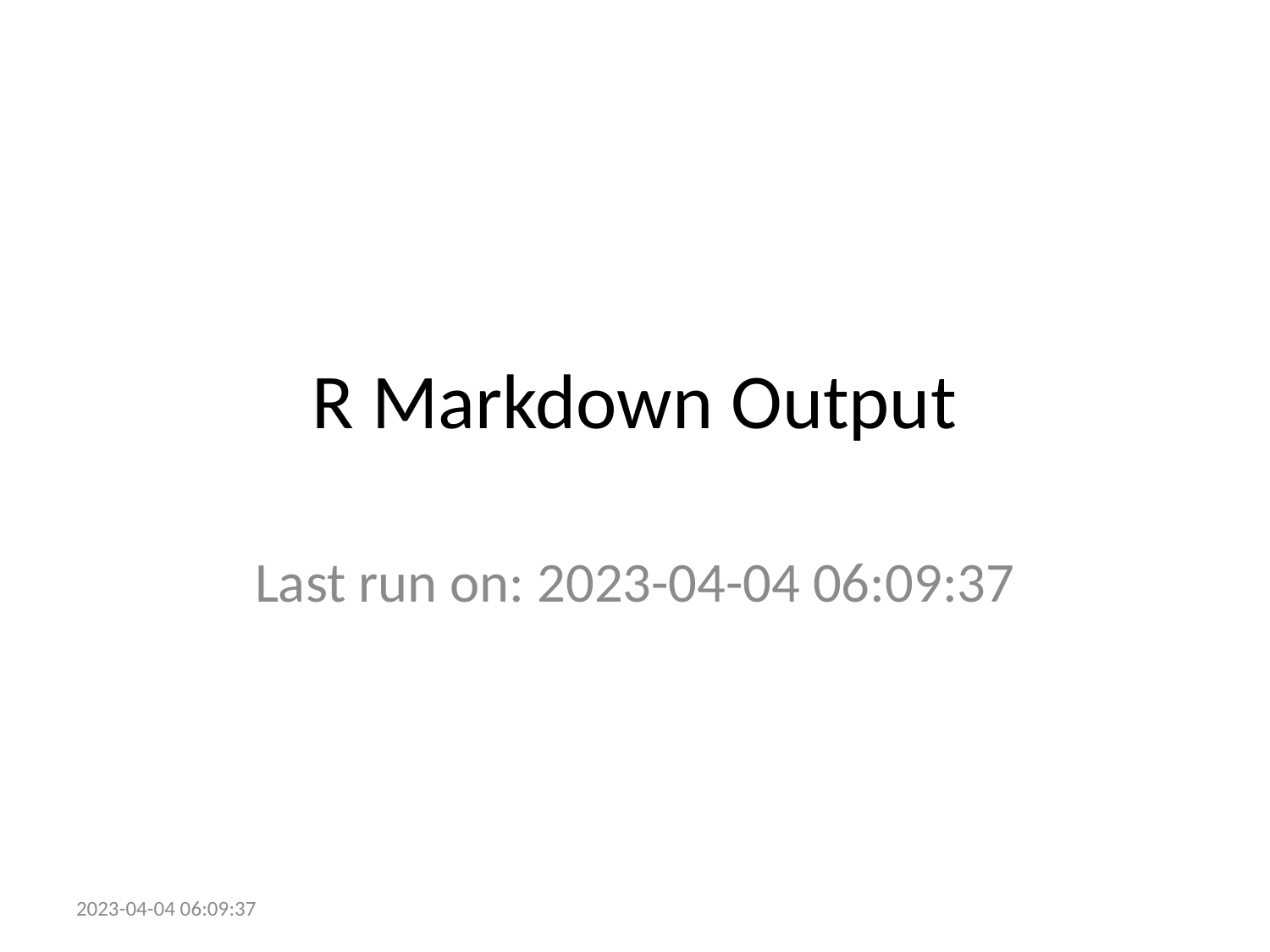

# R Markdown Output
Last run on: 2023-04-04 06:09:37
2023-04-04 06:09:37